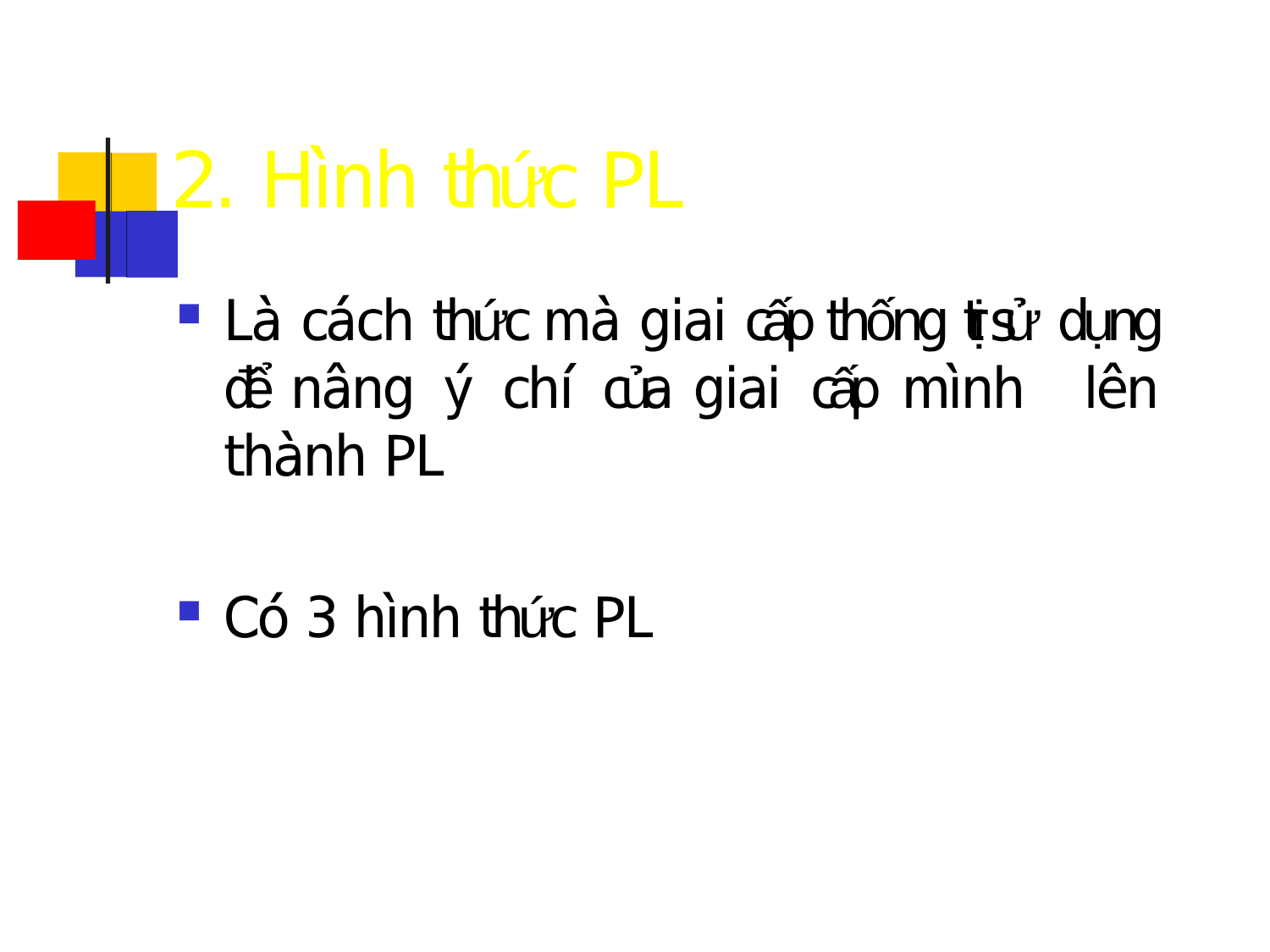

# 2. Hình thức PL
Là cách thức mà giai cấp thống trị sử  dụng để nâng ý chí của giai cấp mình  lên thành PL

Có 3 hình thức PL